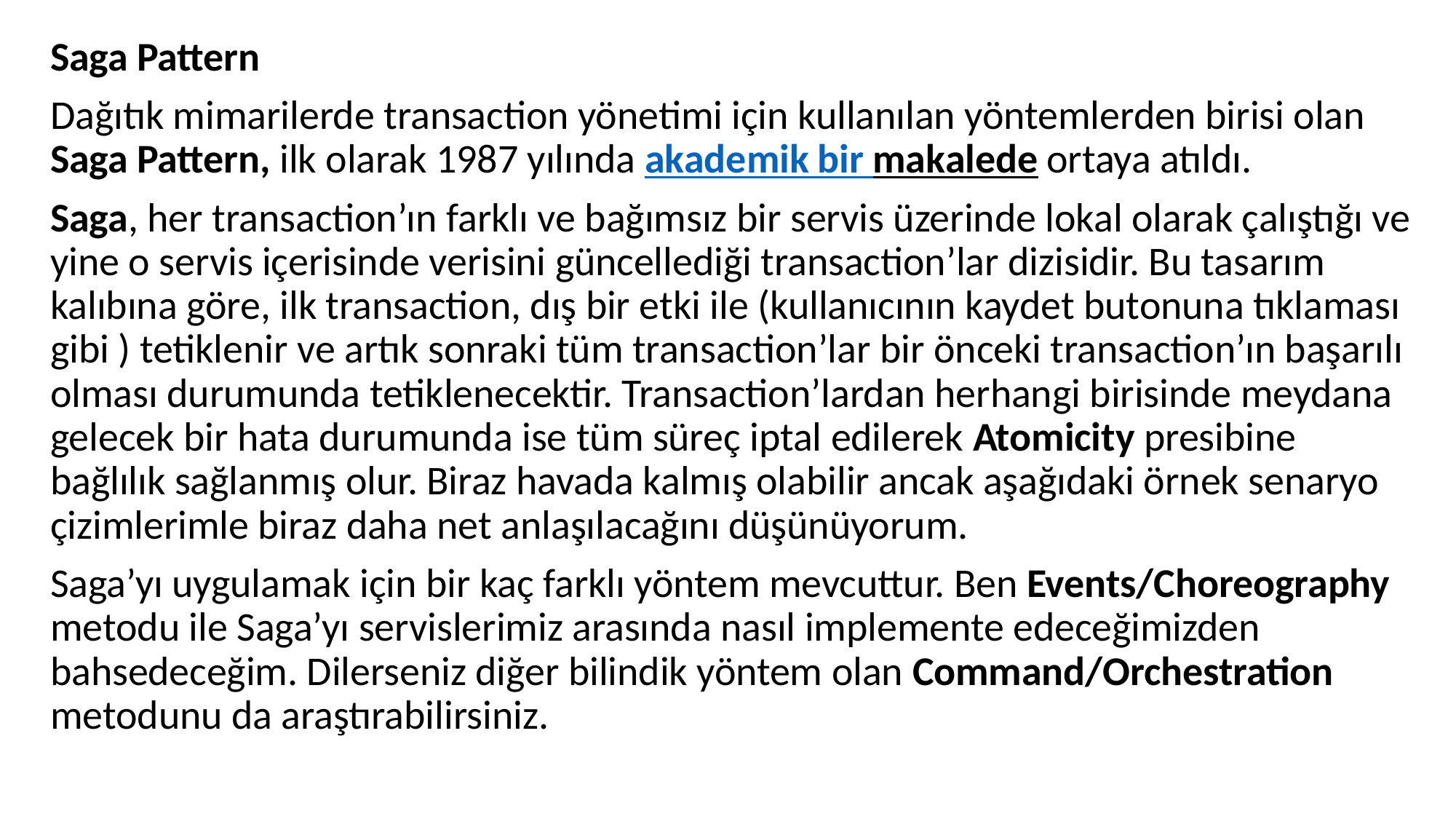

Saga Pattern
Dağıtık mimarilerde transaction yönetimi için kullanılan yöntemlerden birisi olan Saga Pattern, ilk olarak 1987 yılında akademik bir makalede ortaya atıldı.
Saga, her transaction’ın farklı ve bağımsız bir servis üzerinde lokal olarak çalıştığı ve yine o servis içerisinde verisini güncellediği transaction’lar dizisidir. Bu tasarım kalıbına göre, ilk transaction, dış bir etki ile (kullanıcının kaydet butonuna tıklaması gibi ) tetiklenir ve artık sonraki tüm transaction’lar bir önceki transaction’ın başarılı olması durumunda tetiklenecektir. Transaction’lardan herhangi birisinde meydana gelecek bir hata durumunda ise tüm süreç iptal edilerek Atomicity presibine bağlılık sağlanmış olur. Biraz havada kalmış olabilir ancak aşağıdaki örnek senaryo çizimlerimle biraz daha net anlaşılacağını düşünüyorum.
Saga’yı uygulamak için bir kaç farklı yöntem mevcuttur. Ben Events/Choreography metodu ile Saga’yı servislerimiz arasında nasıl implemente edeceğimizden bahsedeceğim. Dilerseniz diğer bilindik yöntem olan Command/Orchestration metodunu da araştırabilirsiniz.